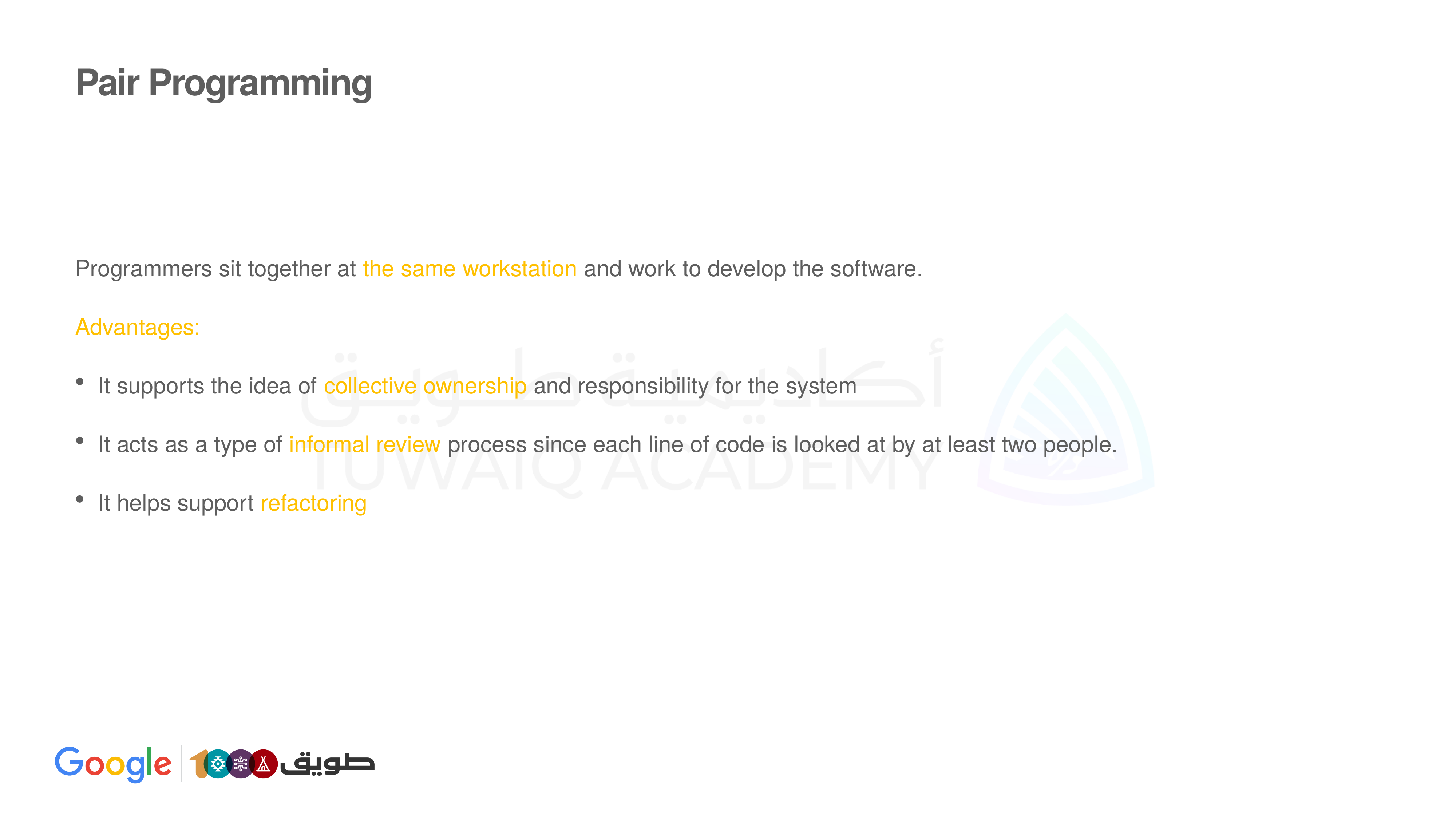

# Pair Programming

Programmers sit together at the same workstation and work to develop the software.
Advantages:
It supports the idea of collective ownership and responsibility for the system
It acts as a type of informal review process since each line of code is looked at by at least two people.
It helps support refactoring